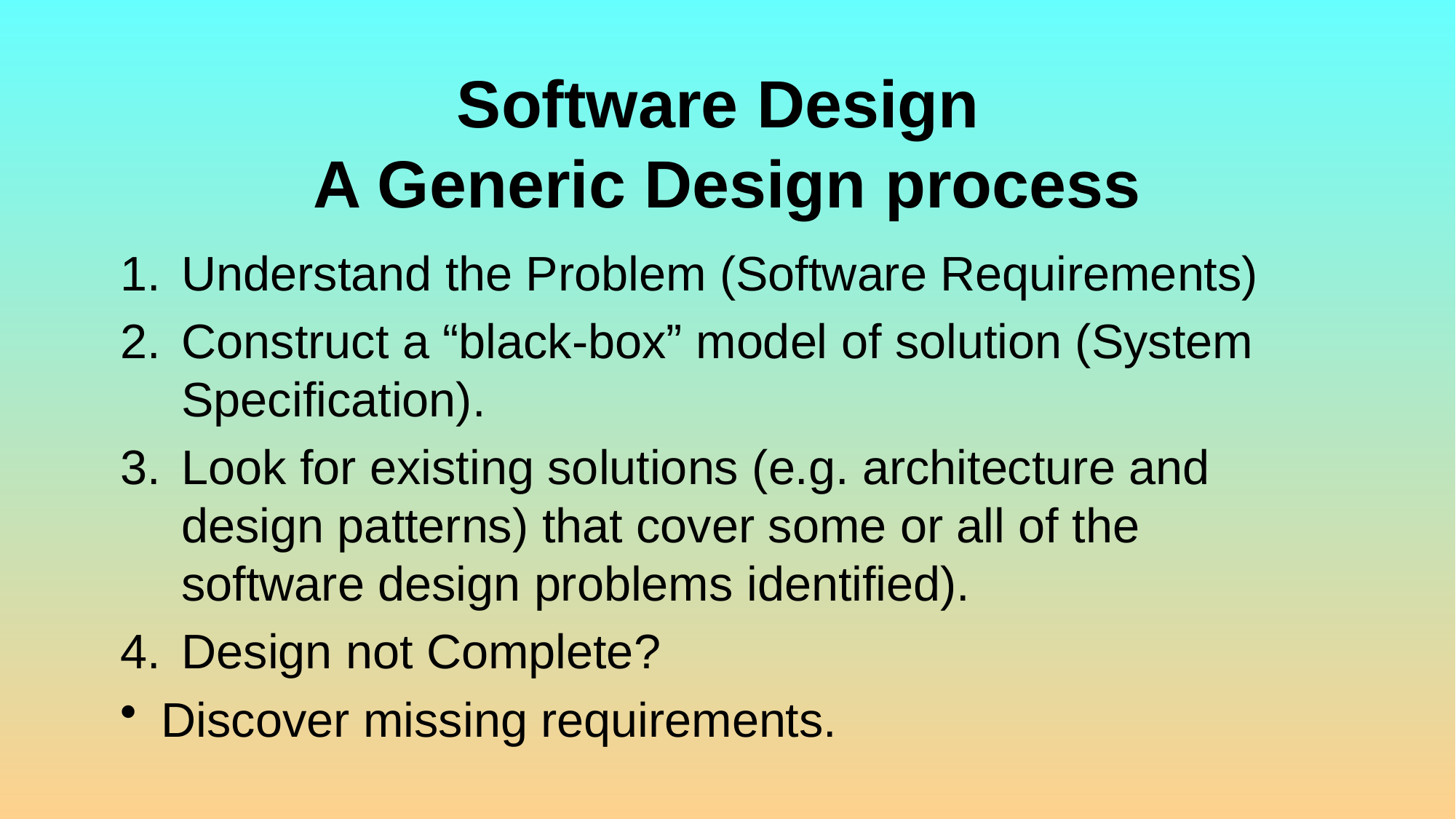

# Software Design A Generic Design process
Understand the Problem (Software Requirements)
Construct a “black-box” model of solution (System Specification).
Look for existing solutions (e.g. architecture and design patterns) that cover some or all of the software design problems identified).
Design not Complete?
Discover missing requirements.